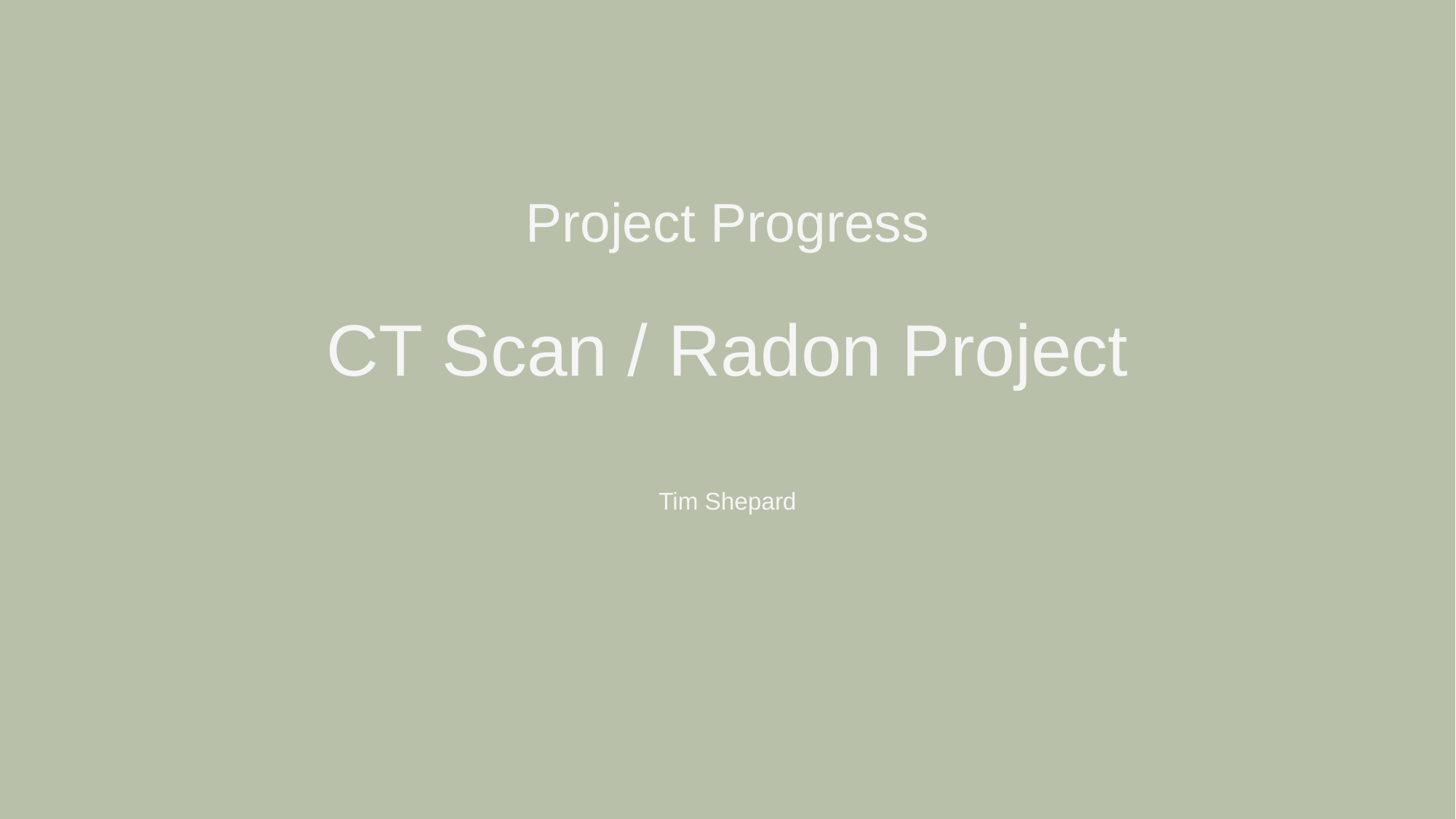

Project Progress
CT Scan / Radon Project
Tim Shepard